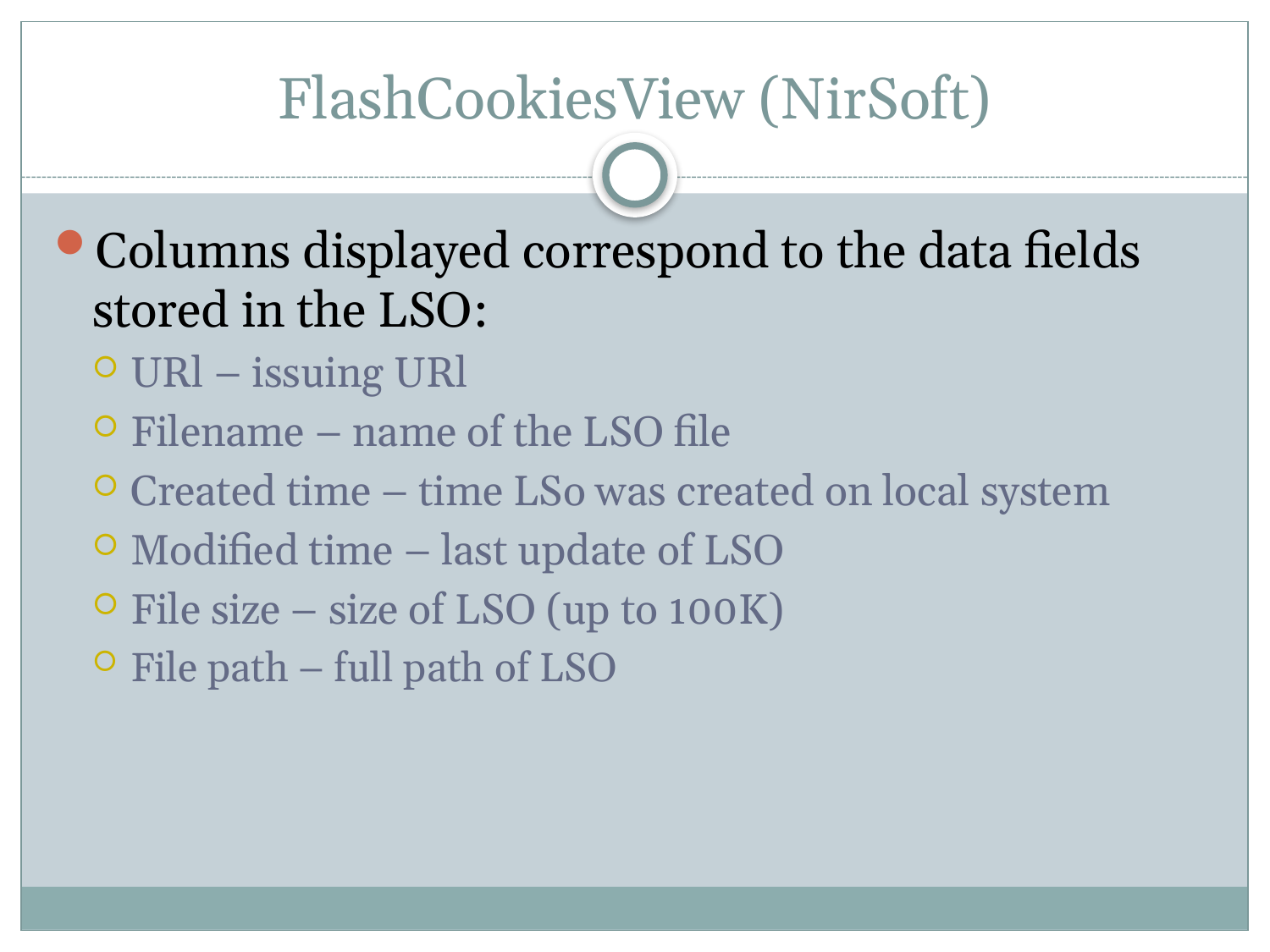

# FlashCookiesView (NirSoft)
Columns displayed correspond to the data fields stored in the LSO:
URl – issuing URl
Filename – name of the LSO file
Created time – time LSo was created on local system
Modified time – last update of LSO
File size – size of LSO (up to 100K)
File path – full path of LSO